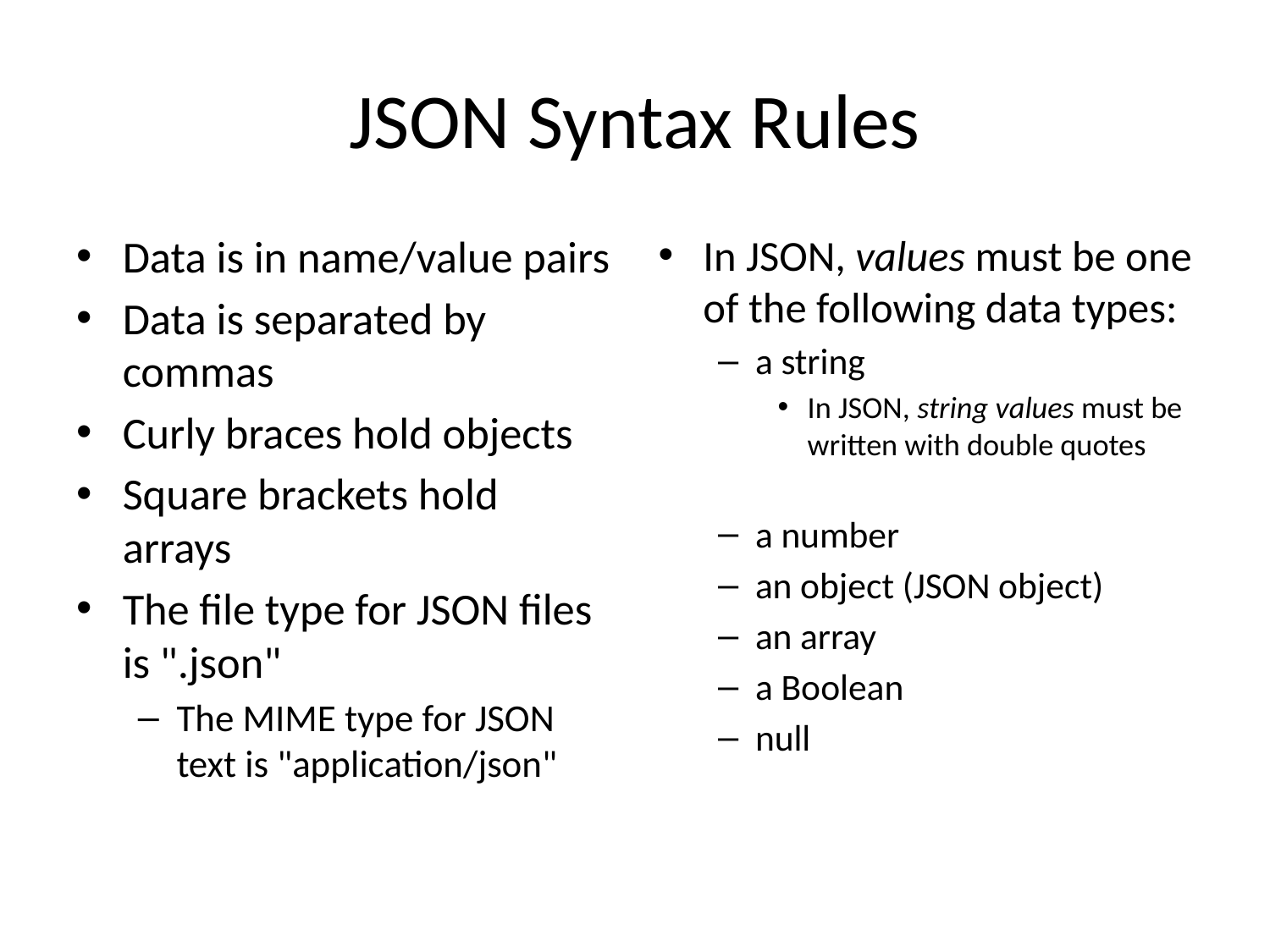

# JSON Syntax Rules
Data is in name/value pairs
Data is separated by commas
Curly braces hold objects
Square brackets hold arrays
The file type for JSON files is ".json"
The MIME type for JSON text is "application/json"

In JSON, values must be one of the following data types:
a string
In JSON, string values must be written with double quotes

a number
an object (JSON object)
an array
a Boolean
null